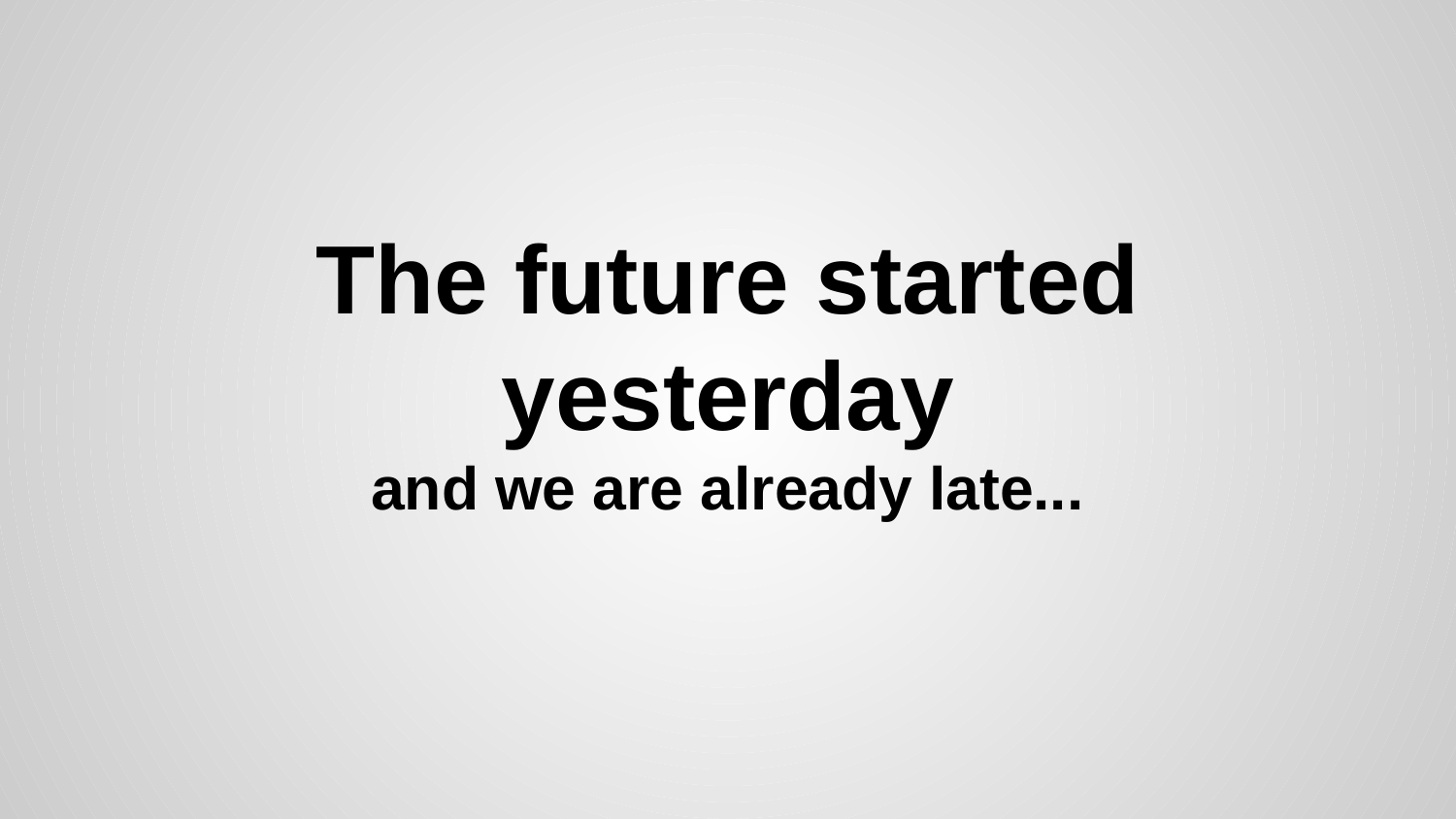

# The future started yesterday
and we are already late...